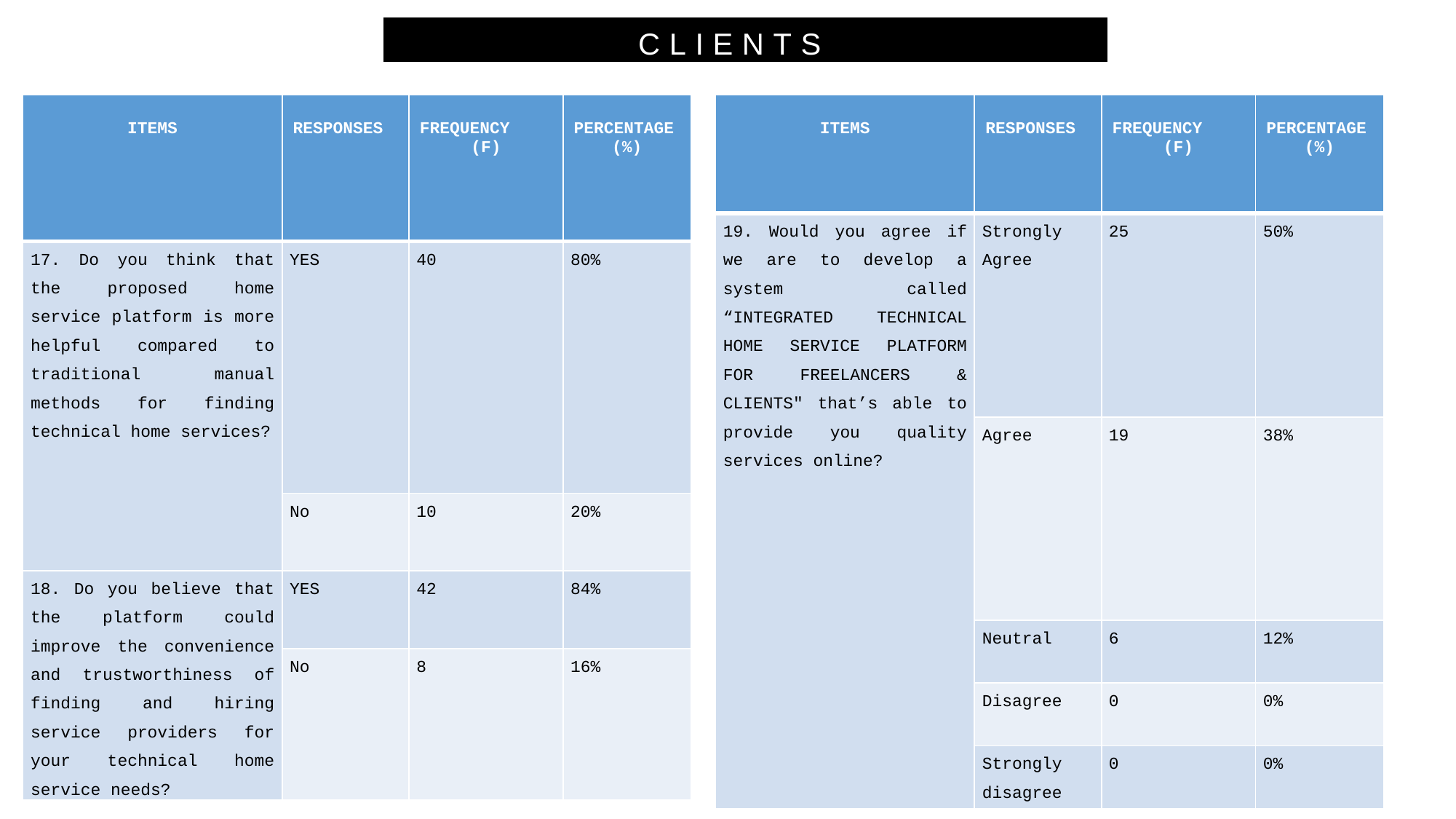

CLIENTS (%)
| ITEMS | RESPONSES | FREQUENCY (F) | PERCENTAGE (%) |
| --- | --- | --- | --- |
| 19. Would you agree if we are to develop a system called “INTEGRATED TECHNICAL HOME SERVICE PLATFORM FOR FREELANCERS & CLIENTS" that’s able to provide you quality services online? | Strongly Agree | 25 | 50% |
|  | Agree | 19 | 38% |
|  | Neutral | 6 | 12% |
|  | Disagree | 0 | 0% |
|  | Strongly disagree | 0 | 0% |
| ITEMS | RESPONSES | FREQUENCY (F) | PERCENTAGE (%) |
| --- | --- | --- | --- |
| 17. Do you think that the proposed home service platform is more helpful compared to traditional manual methods for finding technical home services? | YES | 40 | 80% |
|  | No | 10 | 20% |
| 18. Do you believe that the platform could improve the convenience and trustworthiness of finding and hiring service providers for your technical home service needs? | YES | 42 | 84% |
|  | No | 8 | 16% |